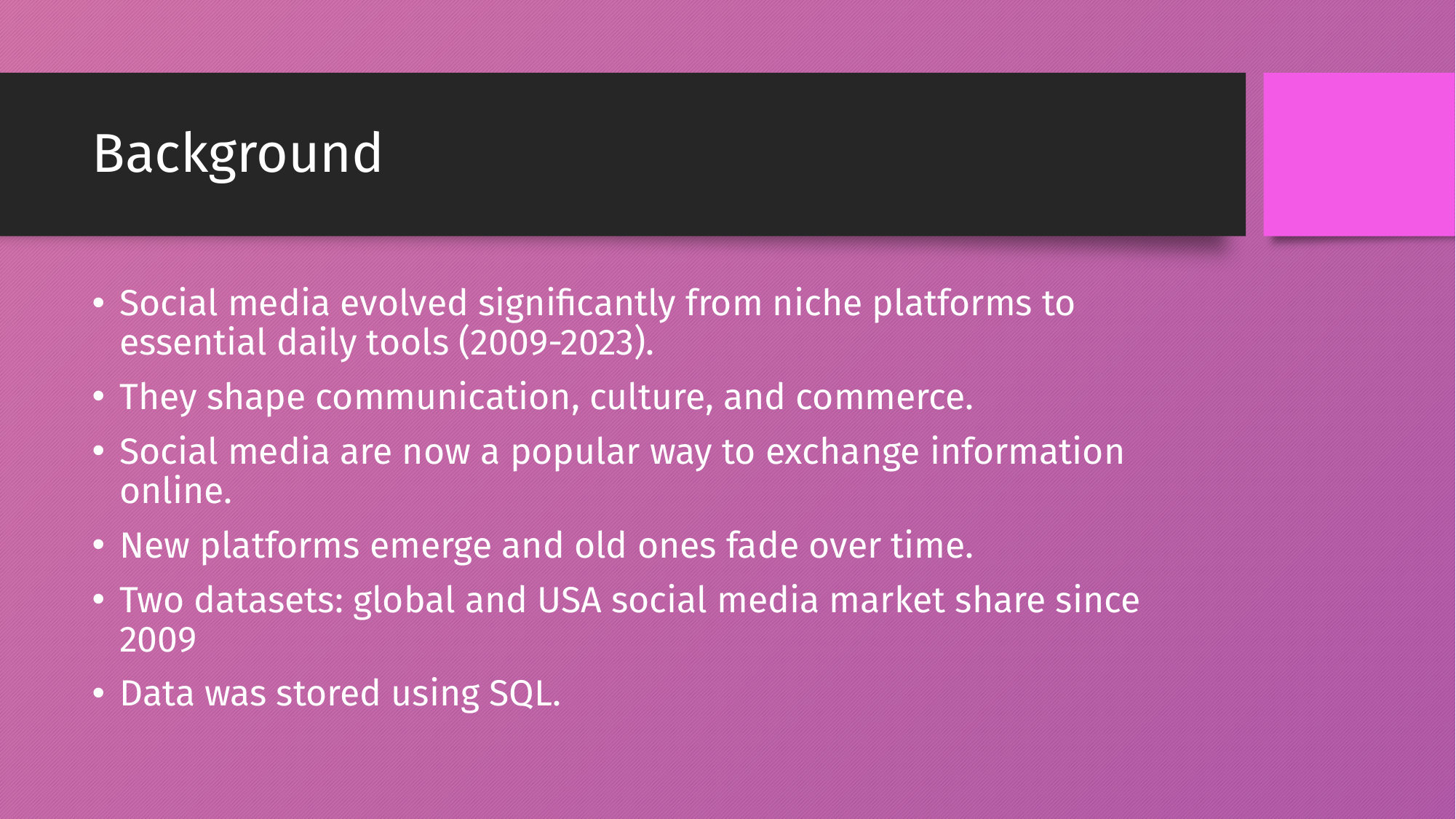

# Background
Social media evolved significantly from niche platforms to essential daily tools (2009-2023).
They shape communication, culture, and commerce.
Social media are now a popular way to exchange information online.
New platforms emerge and old ones fade over time.
Two datasets: global and USA social media market share since 2009
Data was stored using SQL.